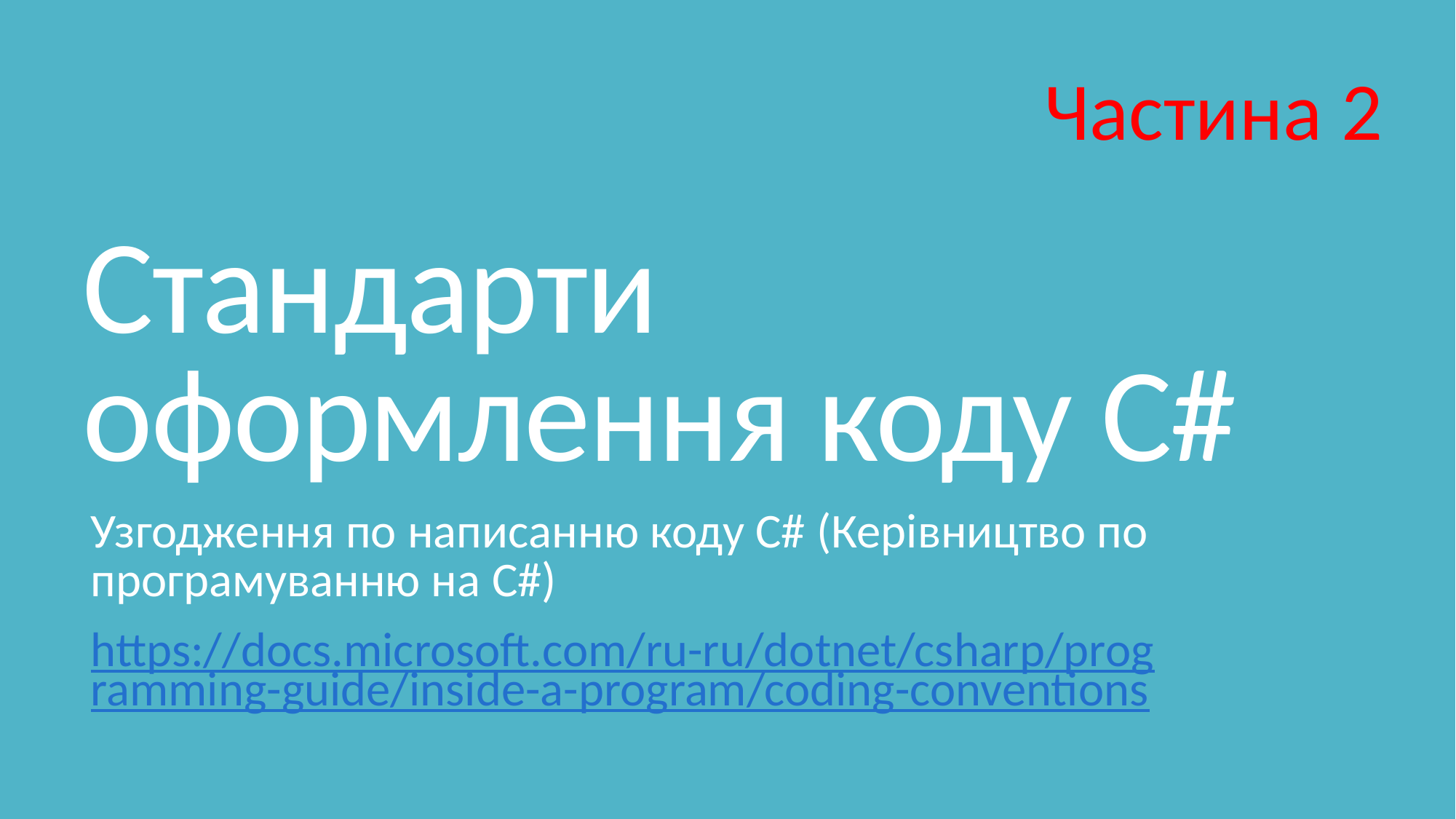

Частина 2
# Стандарти оформлення коду C#
Узгодження по написанню коду C# (Керівництво по програмуванню на C#)
https://docs.microsoft.com/ru-ru/dotnet/csharp/programming-guide/inside-a-program/coding-conventions